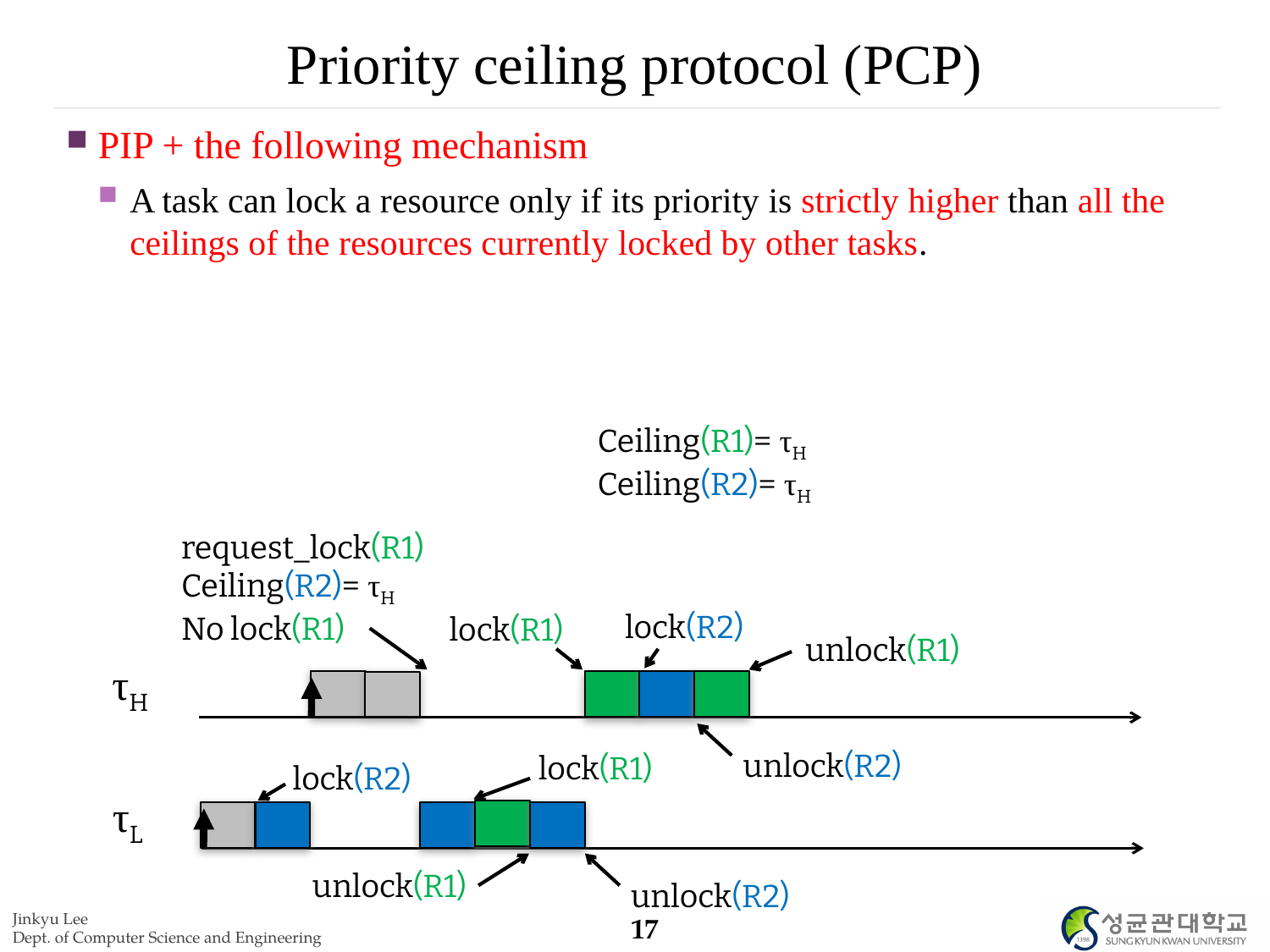

# Priority ceiling protocol (PCP)
PIP + the following mechanism
A task can lock a resource only if its priority is strictly higher than all the ceilings of the resources currently locked by other tasks.
Ceiling(R1)= τH
Ceiling(R2)= τH
request_lock(R1)
Ceiling(R2)= τH
No lock(R1)
lock(R2)
lock(R1)
unlock(R1)
τH

unlock(R2)
lock(R1)
lock(R2)
τL

unlock(R1)
unlock(R2)